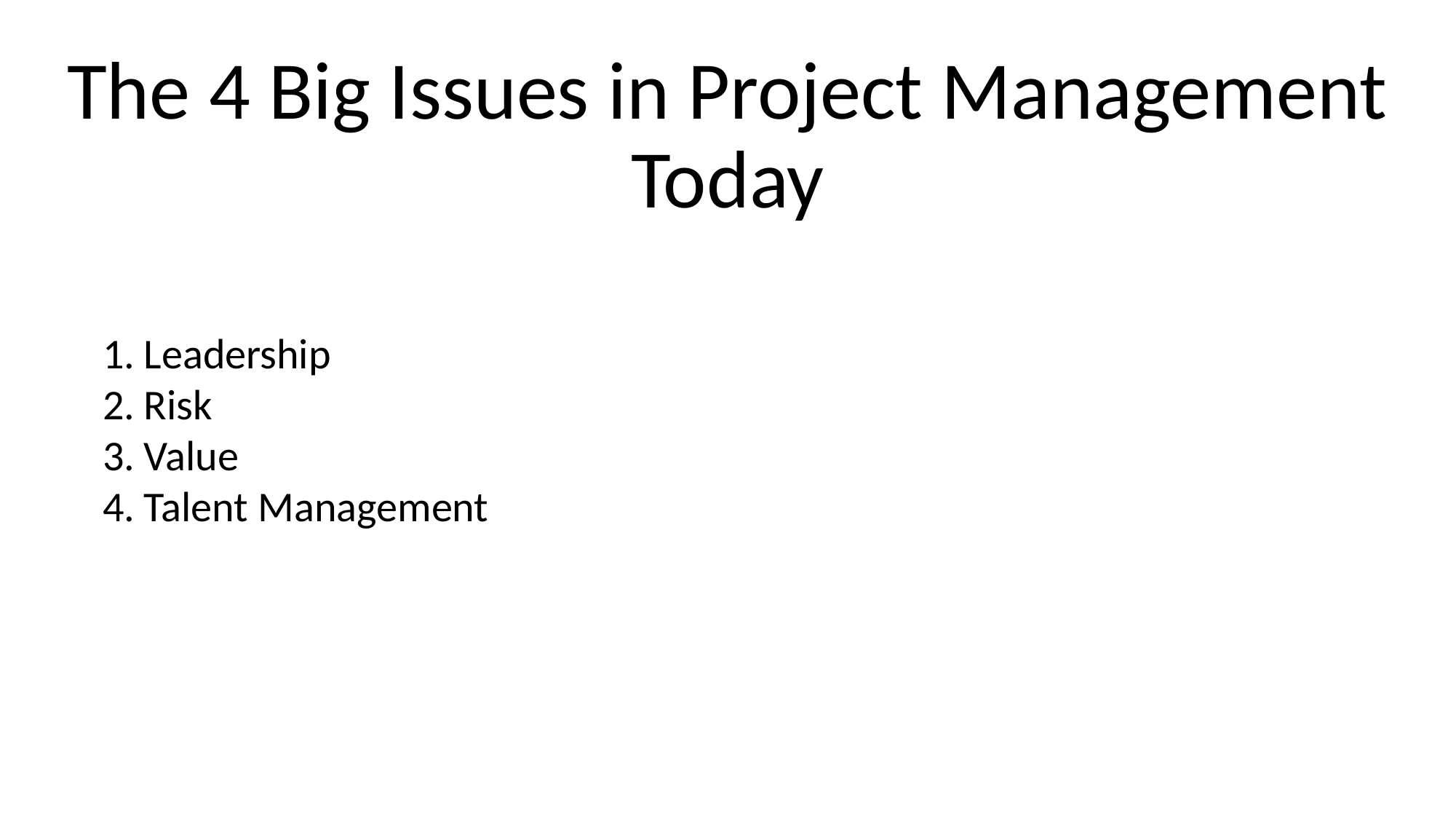

# The 4 Big Issues in Project Management Today
Leadership
Risk
Value
Talent Management